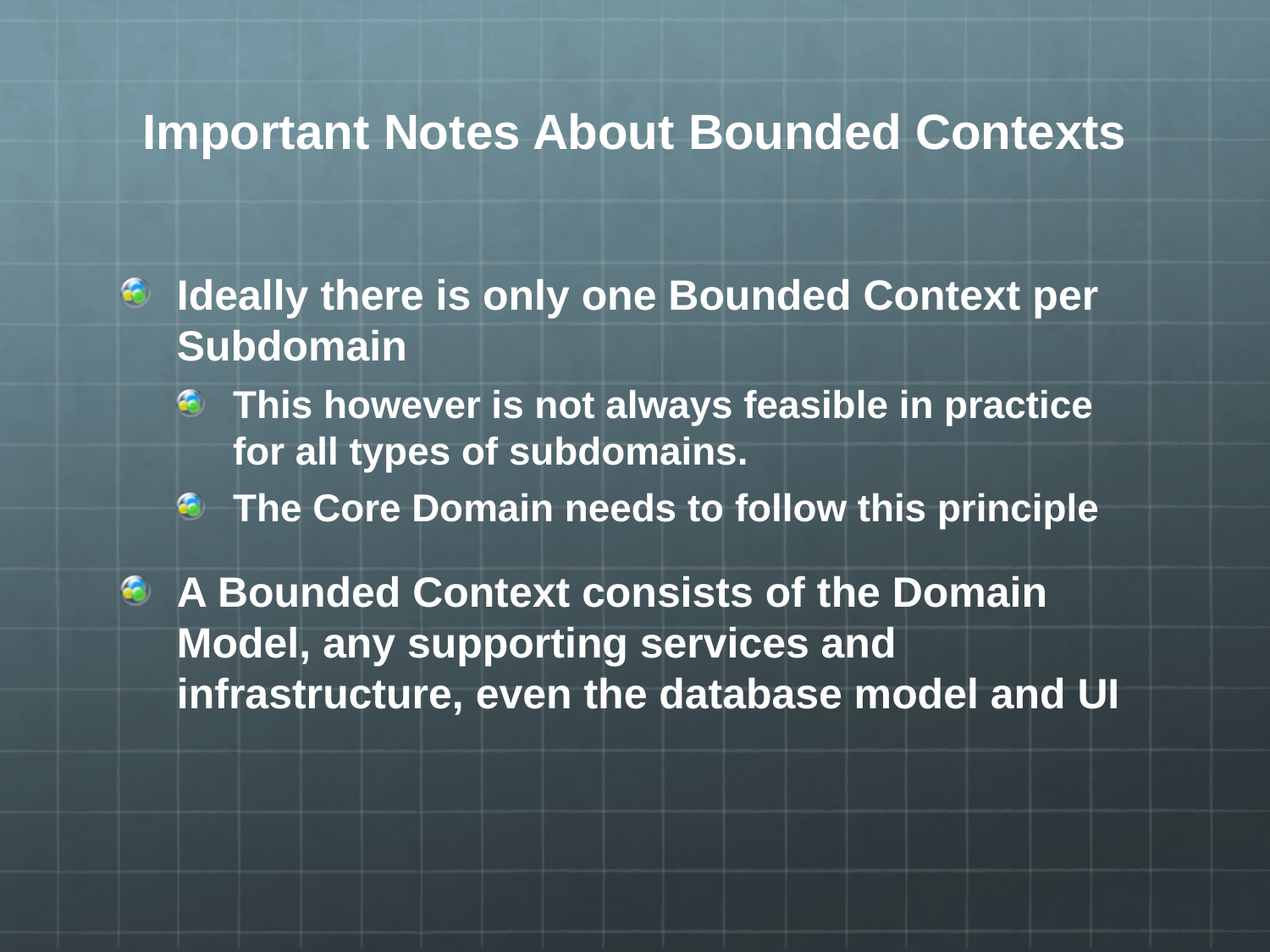

# Important Notes About Bounded Contexts
Ideally there is only one Bounded Context per Subdomain
This however is not always feasible in practice for all types of subdomains.
The Core Domain needs to follow this principle
A Bounded Context consists of the Domain Model, any supporting services and infrastructure, even the database model and UI